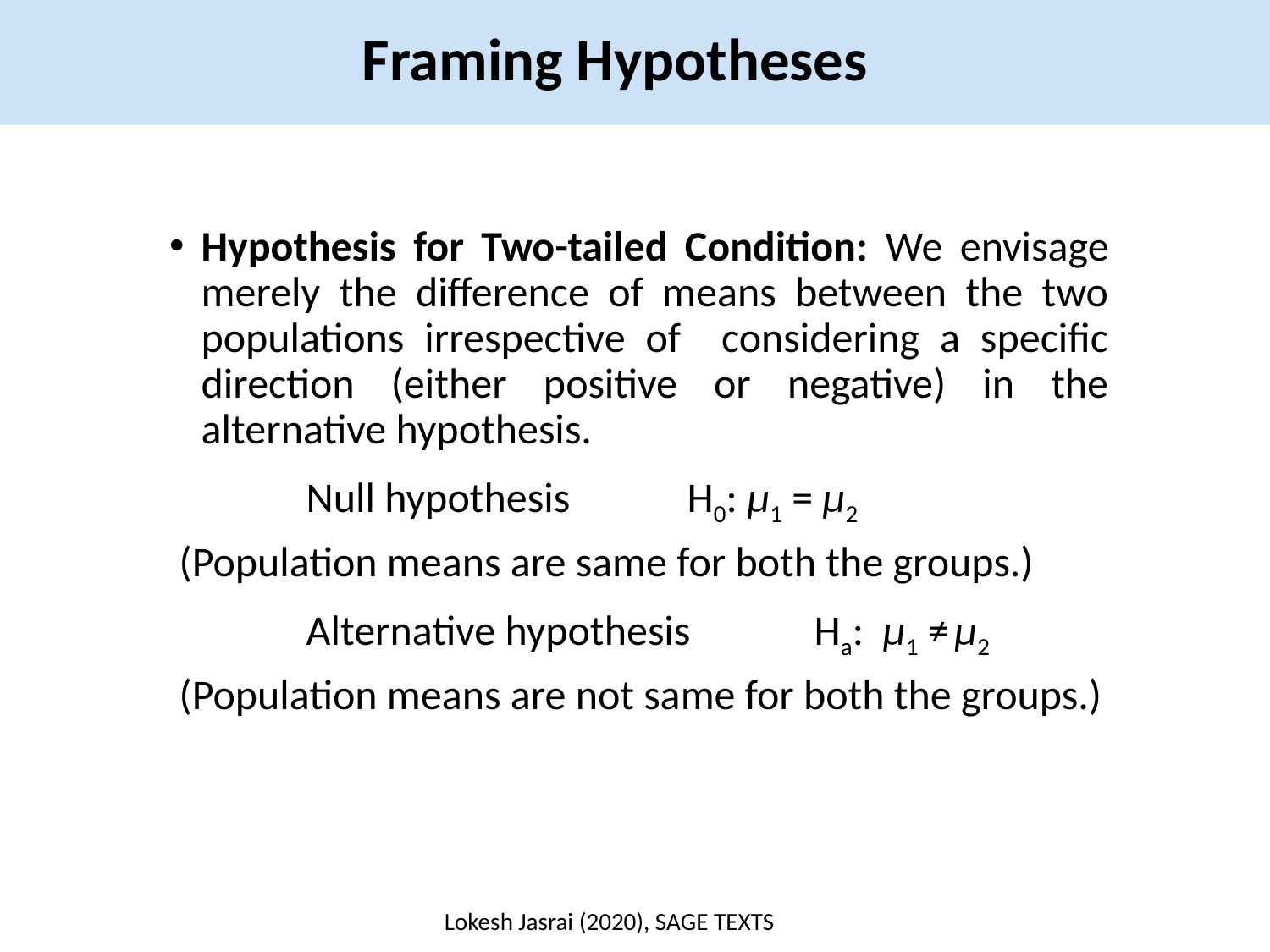

Framing Hypotheses
Hypothesis for Two-tailed Condition: We envisage merely the difference of means between the two populations irrespective of  considering a specific direction (either positive or negative) in the alternative hypothesis.
	Null hypothesis 	H0: µ1 = µ2
(Population means are same for both the groups.)
	Alternative hypothesis 	Ha:  µ1 ≠ µ2
(Population means are not same for both the groups.)

Lokesh Jasrai (2020), SAGE TEXTS